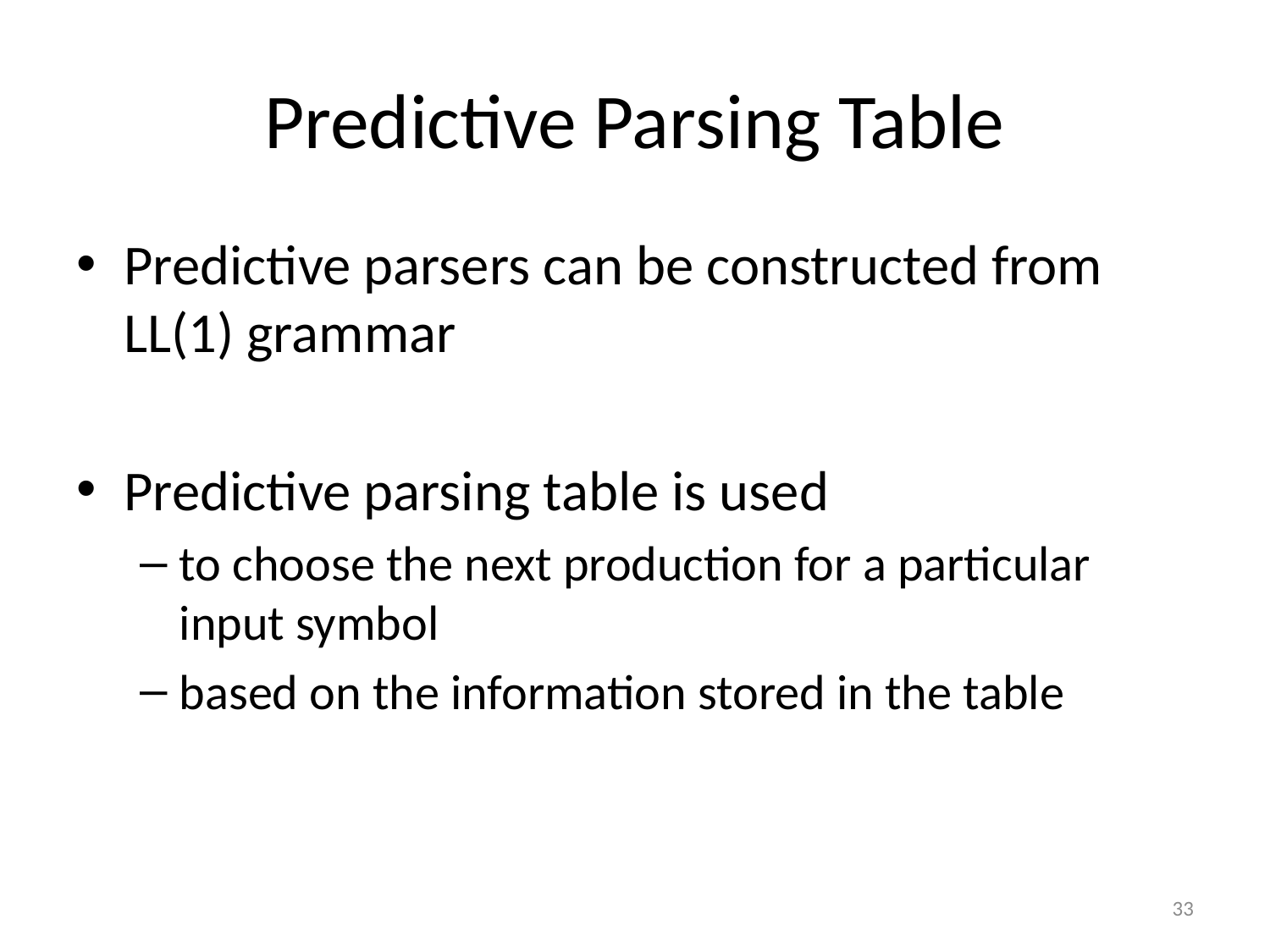

# Predictive Parsing Table
Predictive parsers can be constructed from LL(1) grammar

Predictive parsing table is used
to choose the next production for a particular input symbol
based on the information stored in the table
33